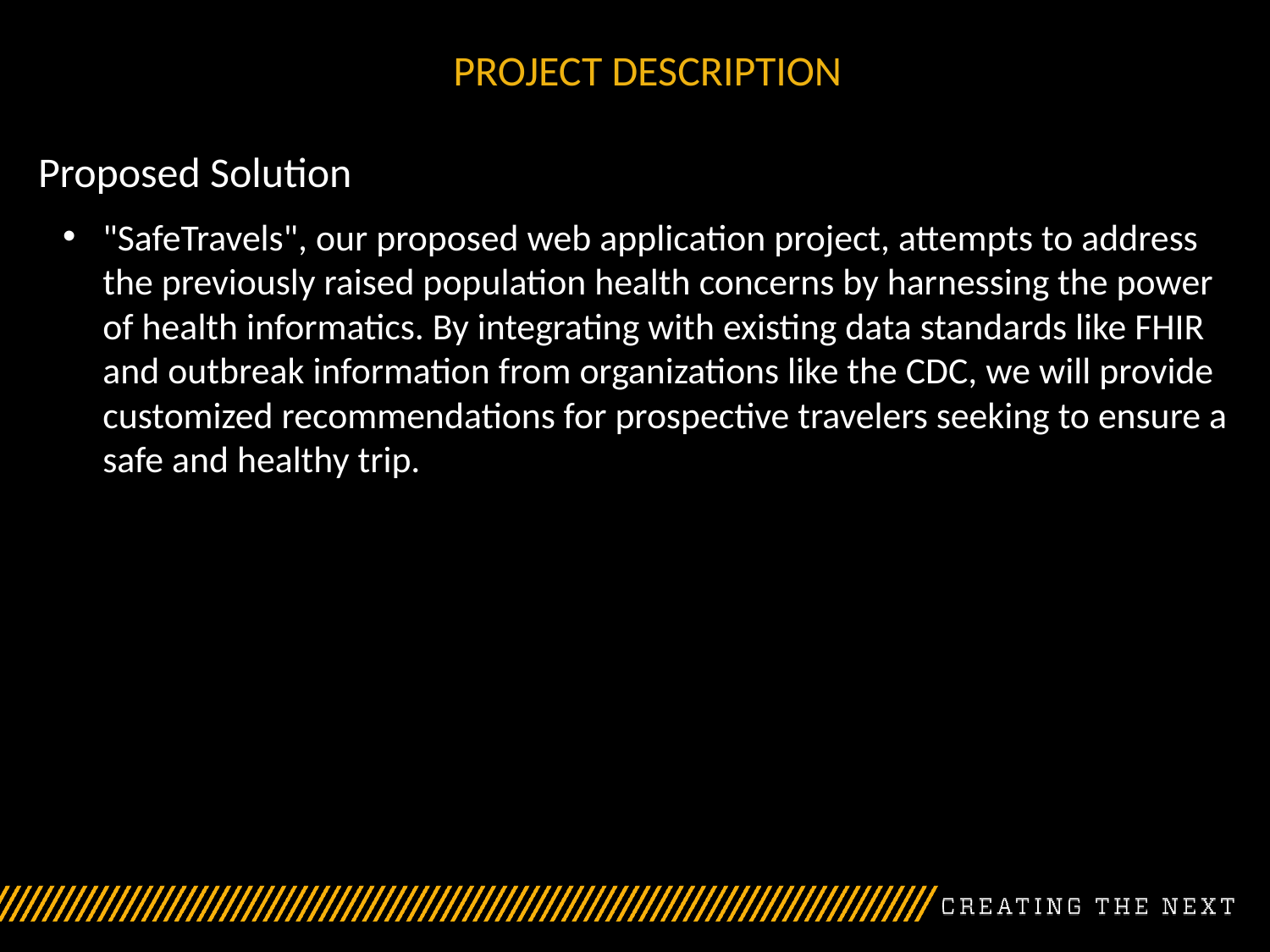

# PROJECT DESCRIPTION
Proposed Solution
"SafeTravels", our proposed web application project, attempts to address the previously raised population health concerns by harnessing the power of health informatics. By integrating with existing data standards like FHIR and outbreak information from organizations like the CDC, we will provide customized recommendations for prospective travelers seeking to ensure a safe and healthy trip.